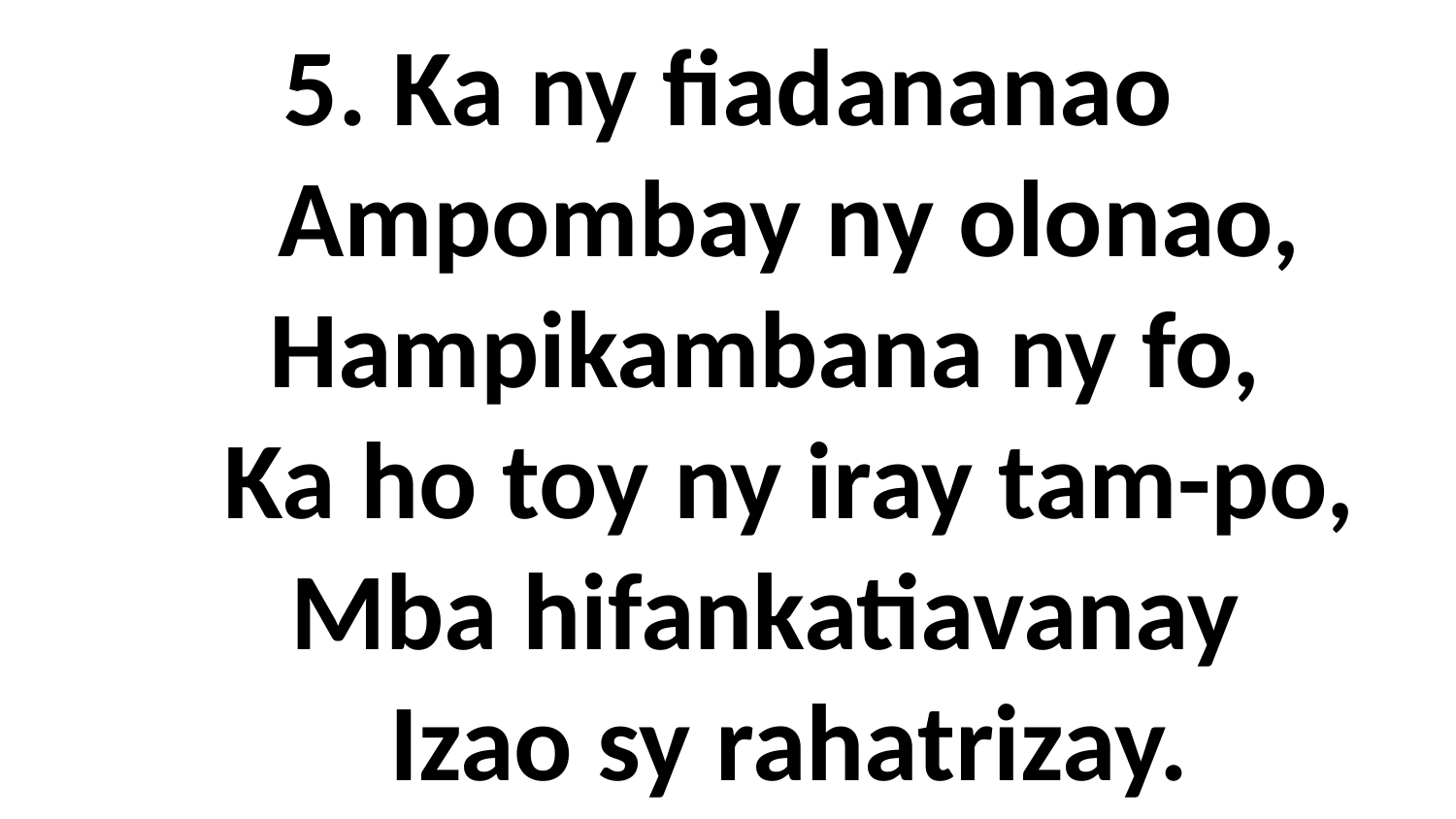

# 5. Ka ny fiadananao Ampombay ny olonao, Hampikambana ny fo, Ka ho toy ny iray tam-po, Mba hifankatiavanay Izao sy rahatrizay.